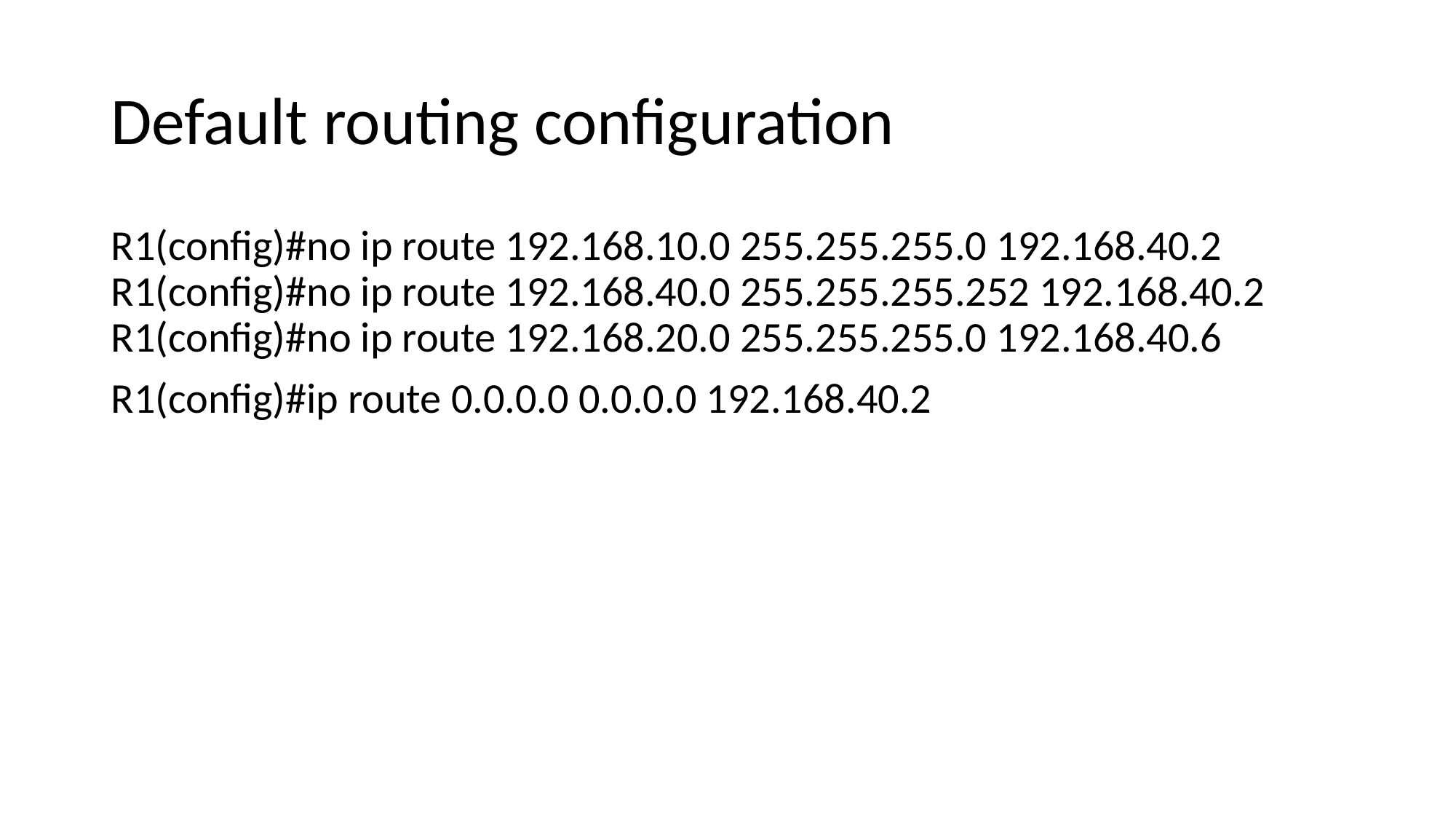

# Default routing configuration
R1(config)#no ip route 192.168.10.0 255.255.255.0 192.168.40.2 R1(config)#no ip route 192.168.40.0 255.255.255.252 192.168.40.2 R1(config)#no ip route 192.168.20.0 255.255.255.0 192.168.40.6
R1(config)#ip route 0.0.0.0 0.0.0.0 192.168.40.2